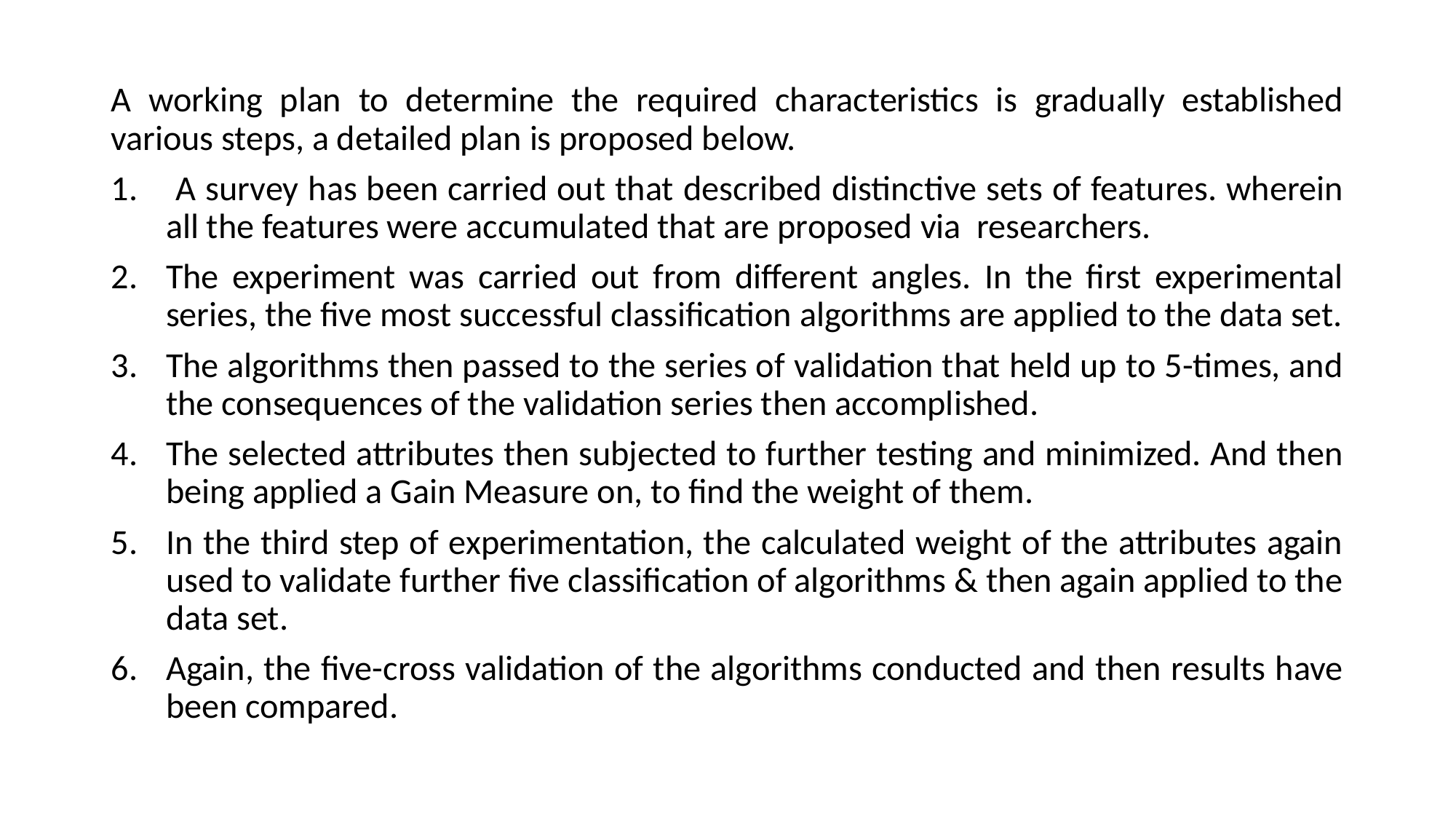

A working plan to determine the required characteristics is gradually established various steps, a detailed plan is proposed below.
 A survey has been carried out that described distinctive sets of features. wherein all the features were accumulated that are proposed via  researchers.
The experiment was carried out from different angles. In the first experimental series, the five most successful classification algorithms are applied to the data set.
The algorithms then passed to the series of validation that held up to 5-times, and the consequences of the validation series then accomplished.
The selected attributes then subjected to further testing and minimized. And then being applied a Gain Measure on, to find the weight of them.
In the third step of experimentation, the calculated weight of the attributes again used to validate further five classification of algorithms & then again applied to the data set.
Again, the five-cross validation of the algorithms conducted and then results have been compared.